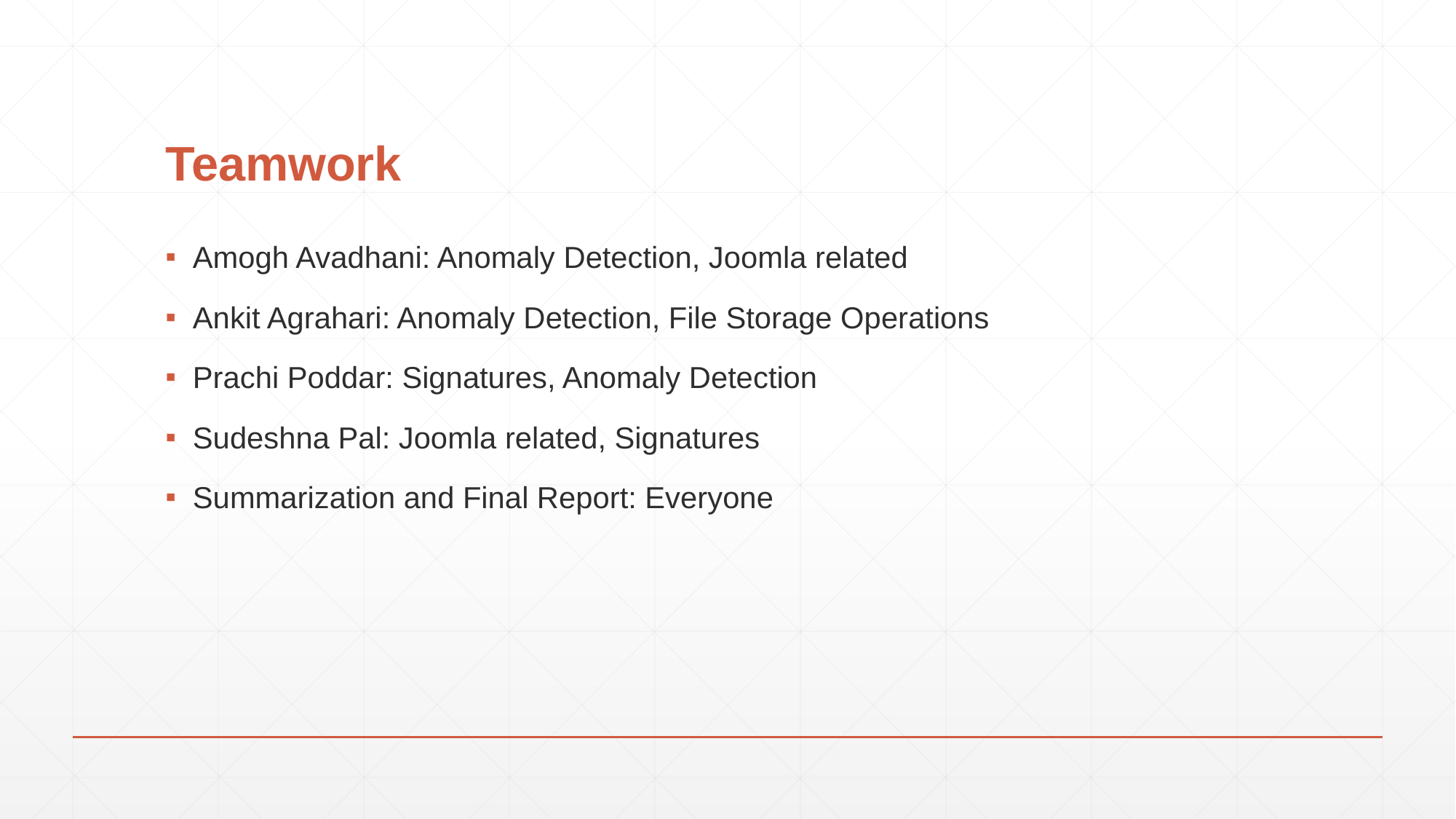

# Teamwork
Amogh Avadhani: Anomaly Detection, Joomla related
Ankit Agrahari: Anomaly Detection, File Storage Operations
Prachi Poddar: Signatures, Anomaly Detection
Sudeshna Pal: Joomla related, Signatures
Summarization and Final Report: Everyone